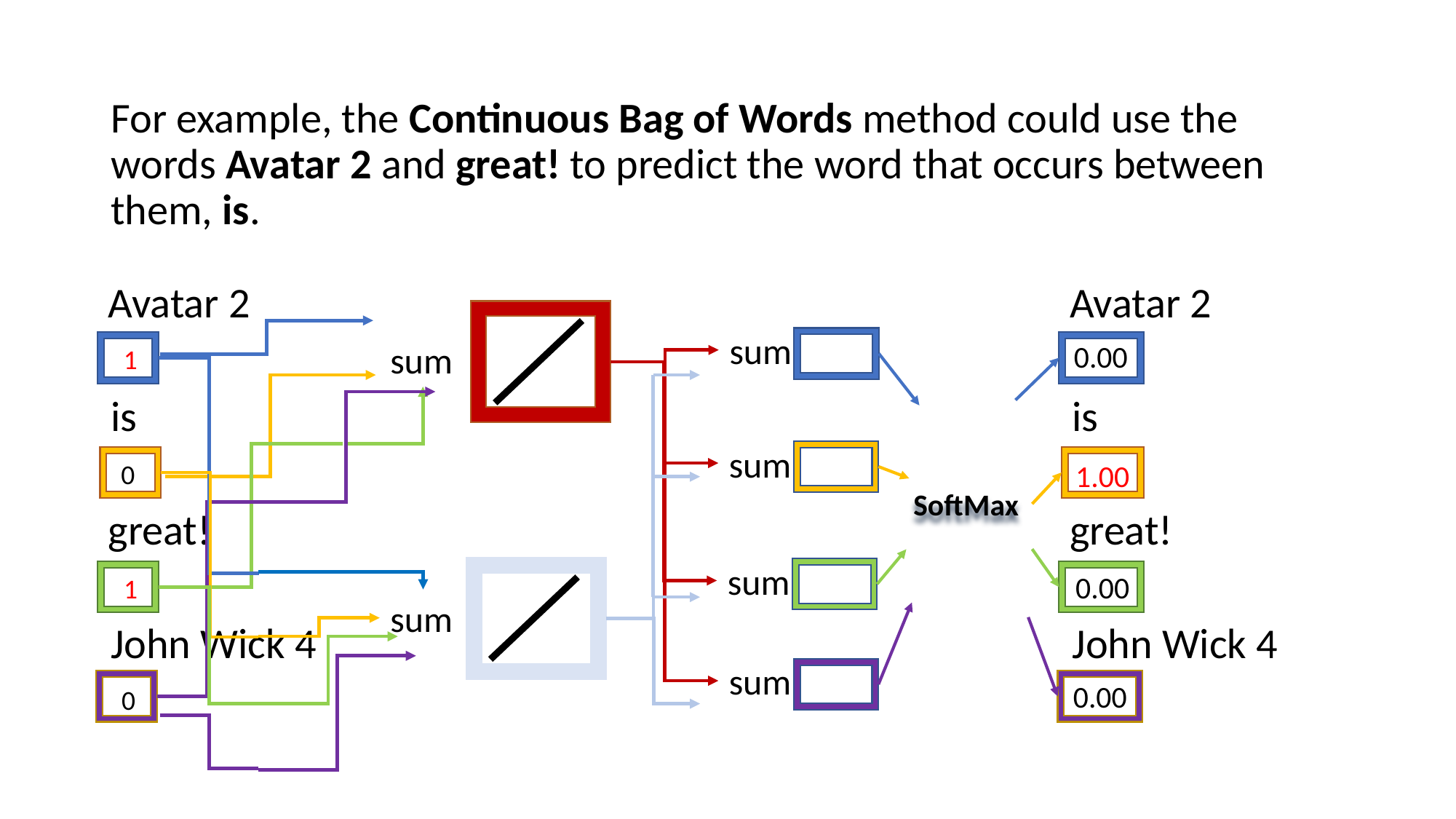

For example, the Continuous Bag of Words method could use the words Avatar 2 and great! to predict the word that occurs between them, is.
Avatar 2
Avatar 2

sum

0.00

sum
1
is
is
sum

1.00
0
SoftMax
great!
great!
sum

0.00
1
sum
John Wick 4
John Wick 4
sum

0.00
0